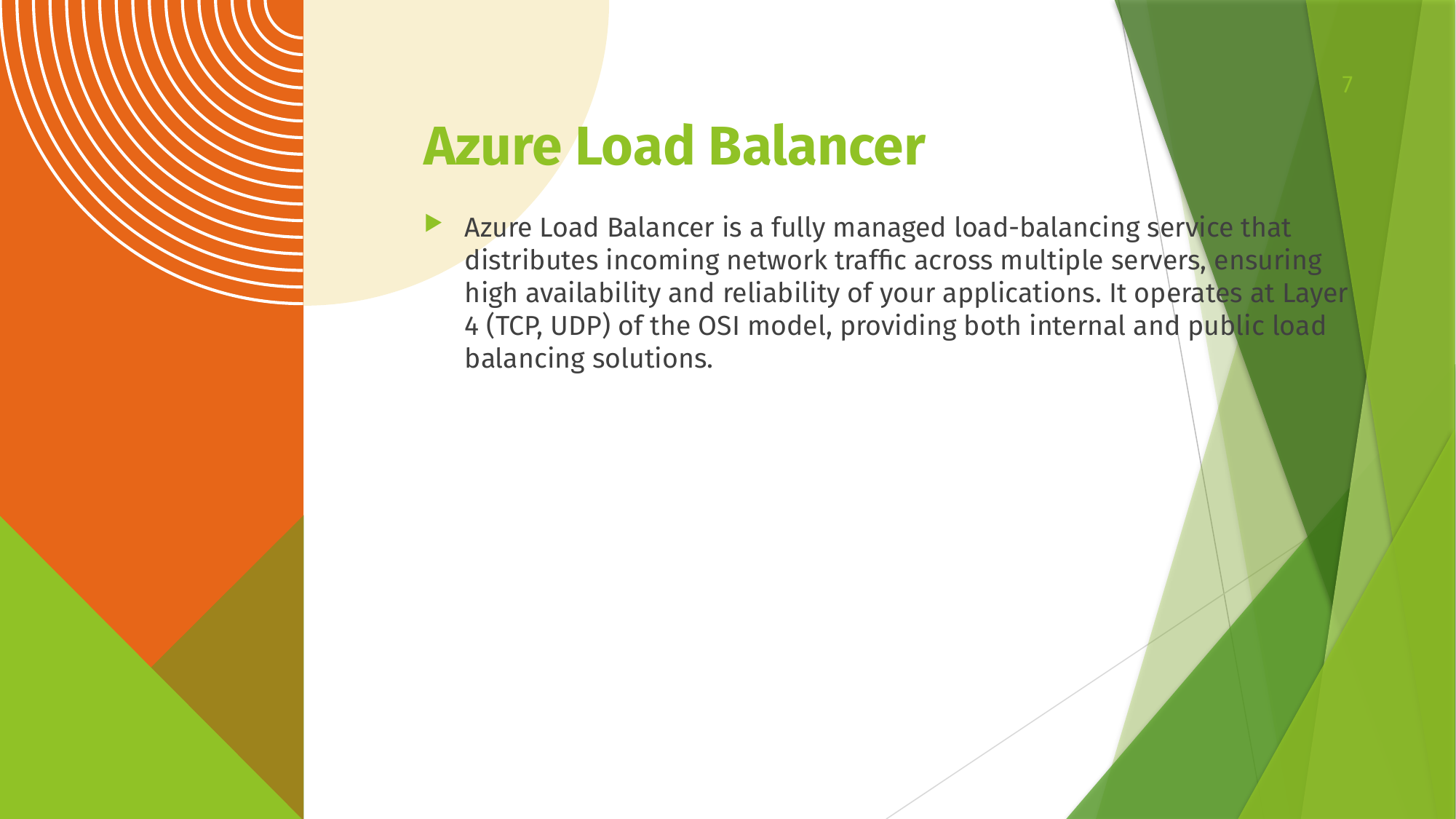

7
# Azure Load Balancer
Azure Load Balancer is a fully managed load-balancing service that distributes incoming network traffic across multiple servers, ensuring high availability and reliability of your applications. It operates at Layer 4 (TCP, UDP) of the OSI model, providing both internal and public load balancing solutions.